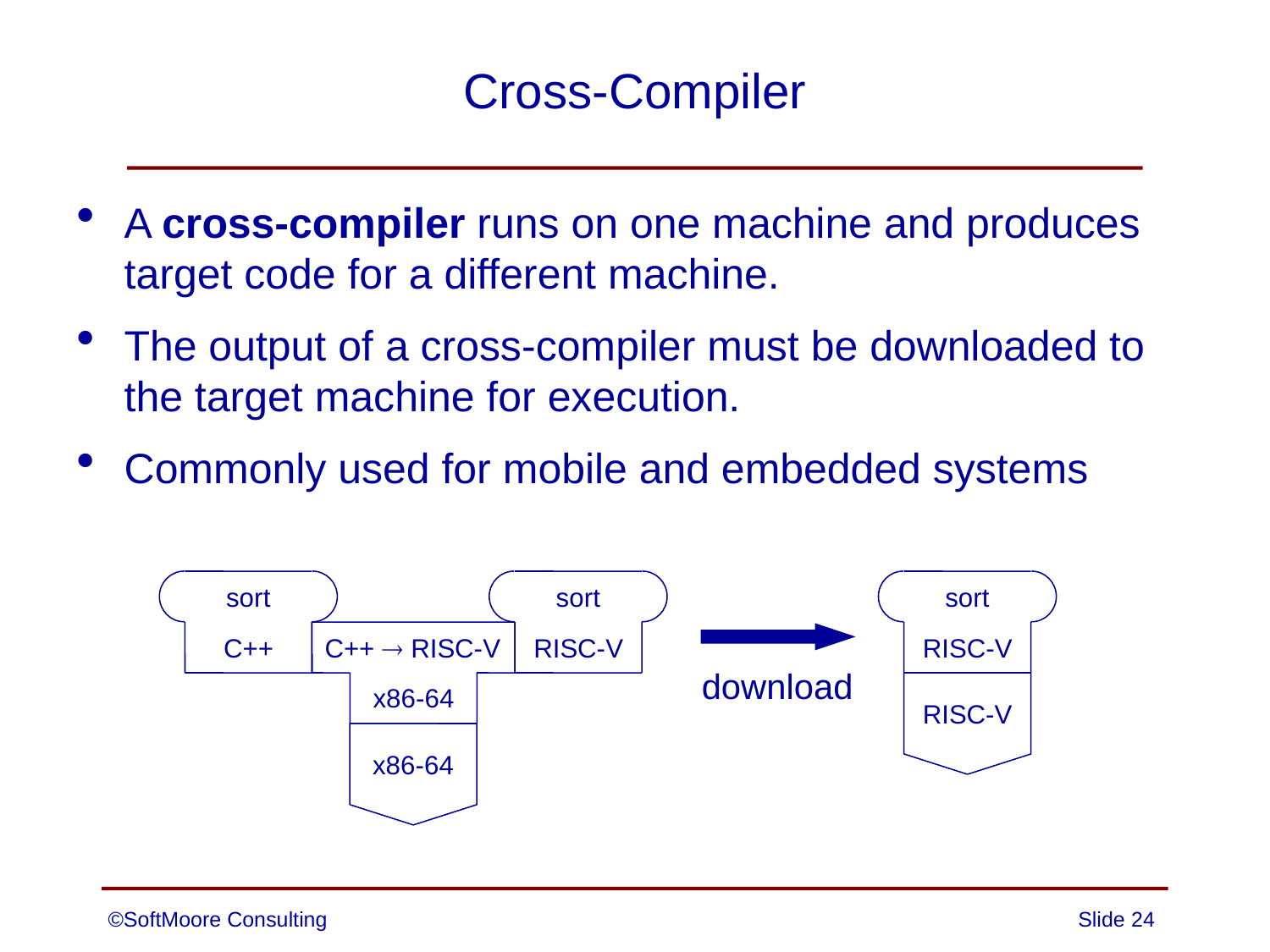

# Cross-Compiler
A cross-compiler runs on one machine and produces target code for a different machine.
The output of a cross-compiler must be downloaded to the target machine for execution.
Commonly used for mobile and embedded systems

sort
C++

sort
RISC-V

sort
RISC-V

C++ → RISC-V
x86-64

download
RISC-V
x86-64
©SoftMoore Consulting
Slide 24